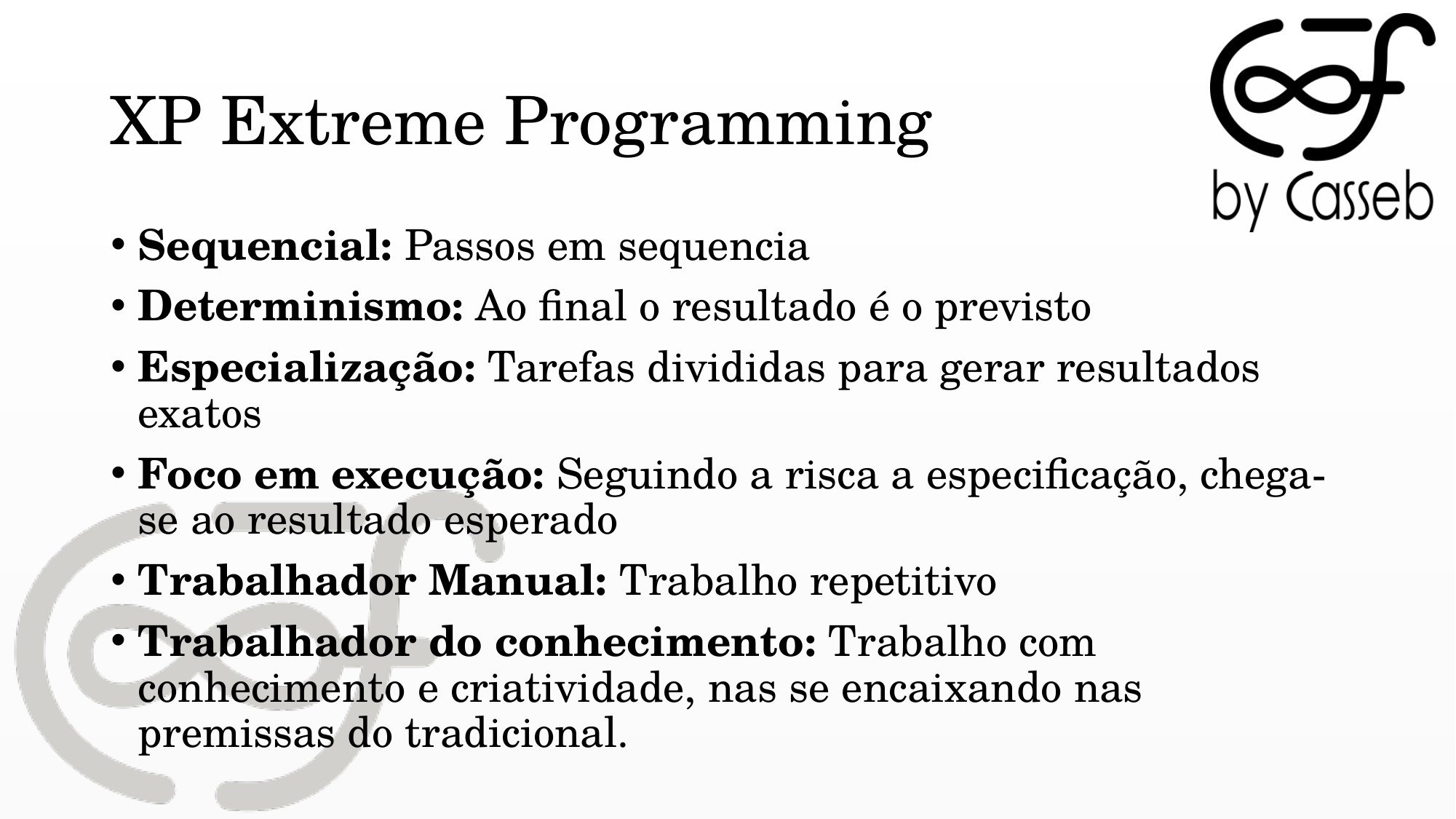

# XP Extreme Programming
Sequencial: Passos em sequencia
Determinismo: Ao final o resultado é o previsto
Especialização: Tarefas divididas para gerar resultados exatos
Foco em execução: Seguindo a risca a especificação, chega-se ao resultado esperado
Trabalhador Manual: Trabalho repetitivo
Trabalhador do conhecimento: Trabalho com conhecimento e criatividade, nas se encaixando nas premissas do tradicional.